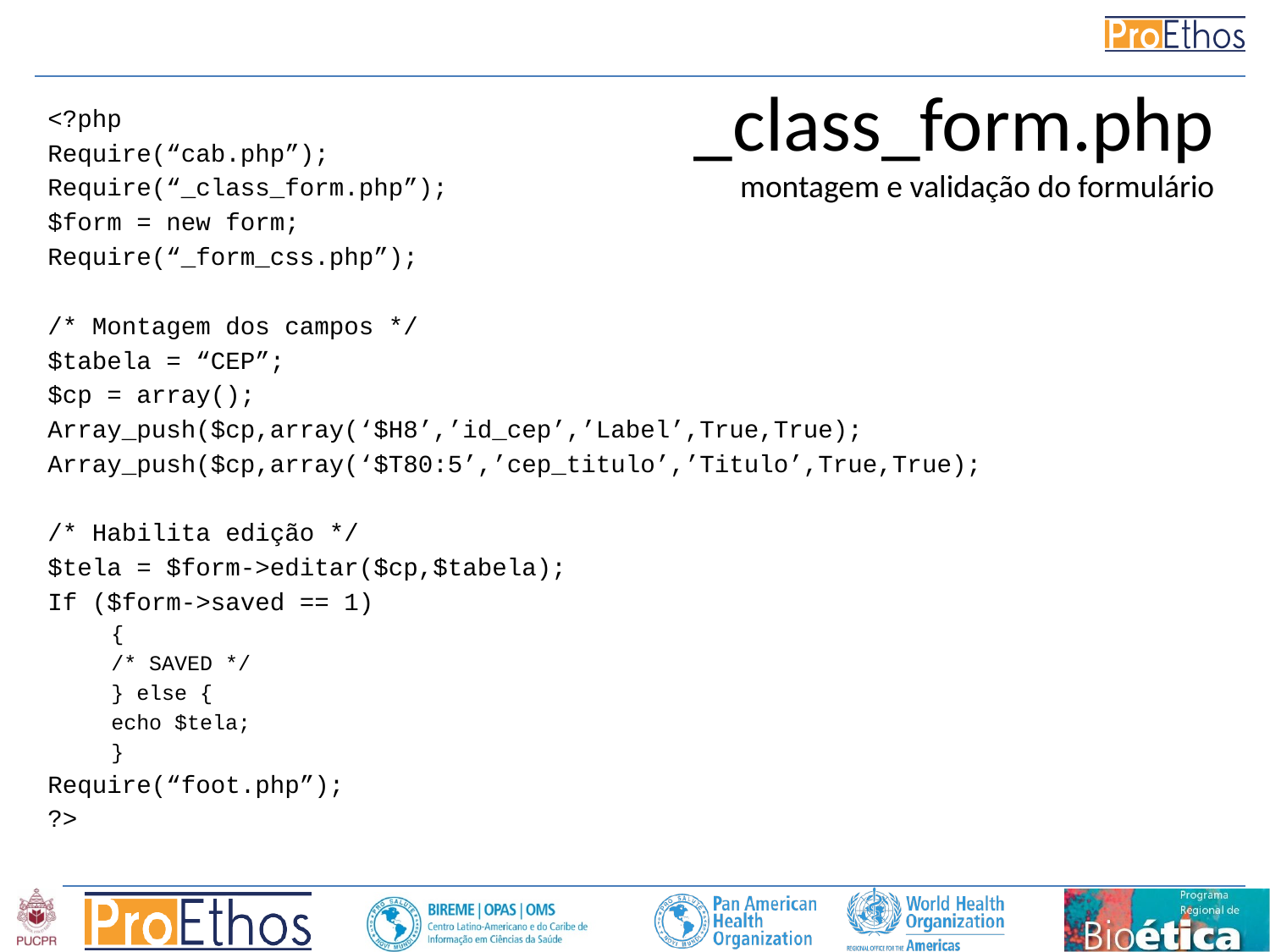

_class_form.php
montagem e validação do formulário
<?php
Require(“cab.php”);
Require(“_class_form.php”);
$form = new form;
Require(“_form_css.php”);

/* Montagem dos campos */
$tabela = “CEP”;
$cp = array();
Array_push($cp,array(‘$H8’,’id_cep’,’Label’,True,True);
Array_push($cp,array(‘$T80:5’,’cep_titulo’,’Titulo’,True,True);

/* Habilita edição */
$tela = $form->editar($cp,$tabela);
If ($form->saved == 1)
{
/* SAVED */
} else {
echo $tela;
}
Require(“foot.php”);
?>